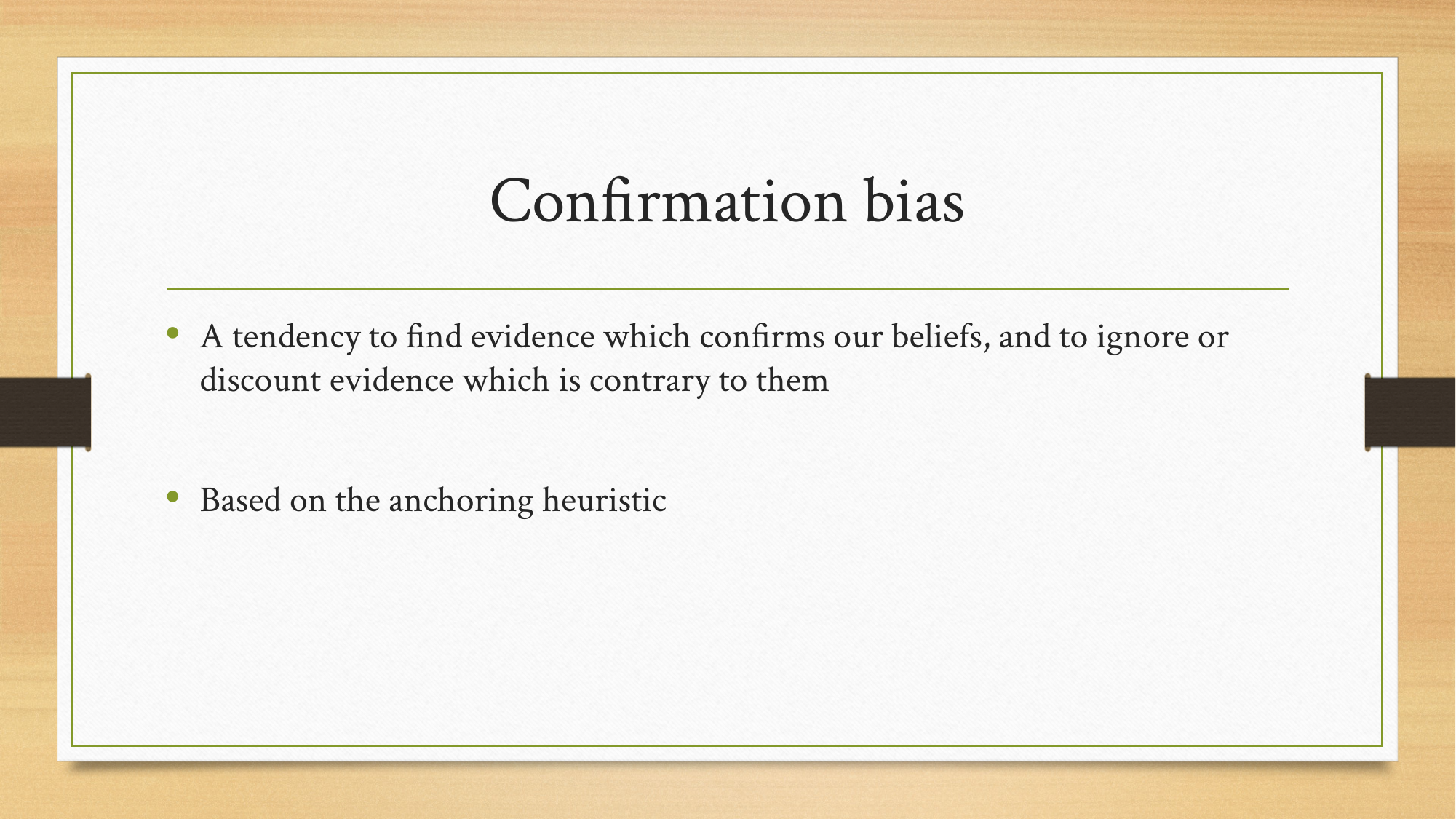

# Confirmation bias
A tendency to find evidence which confirms our beliefs, and to ignore or discount evidence which is contrary to them

Based on the anchoring heuristic